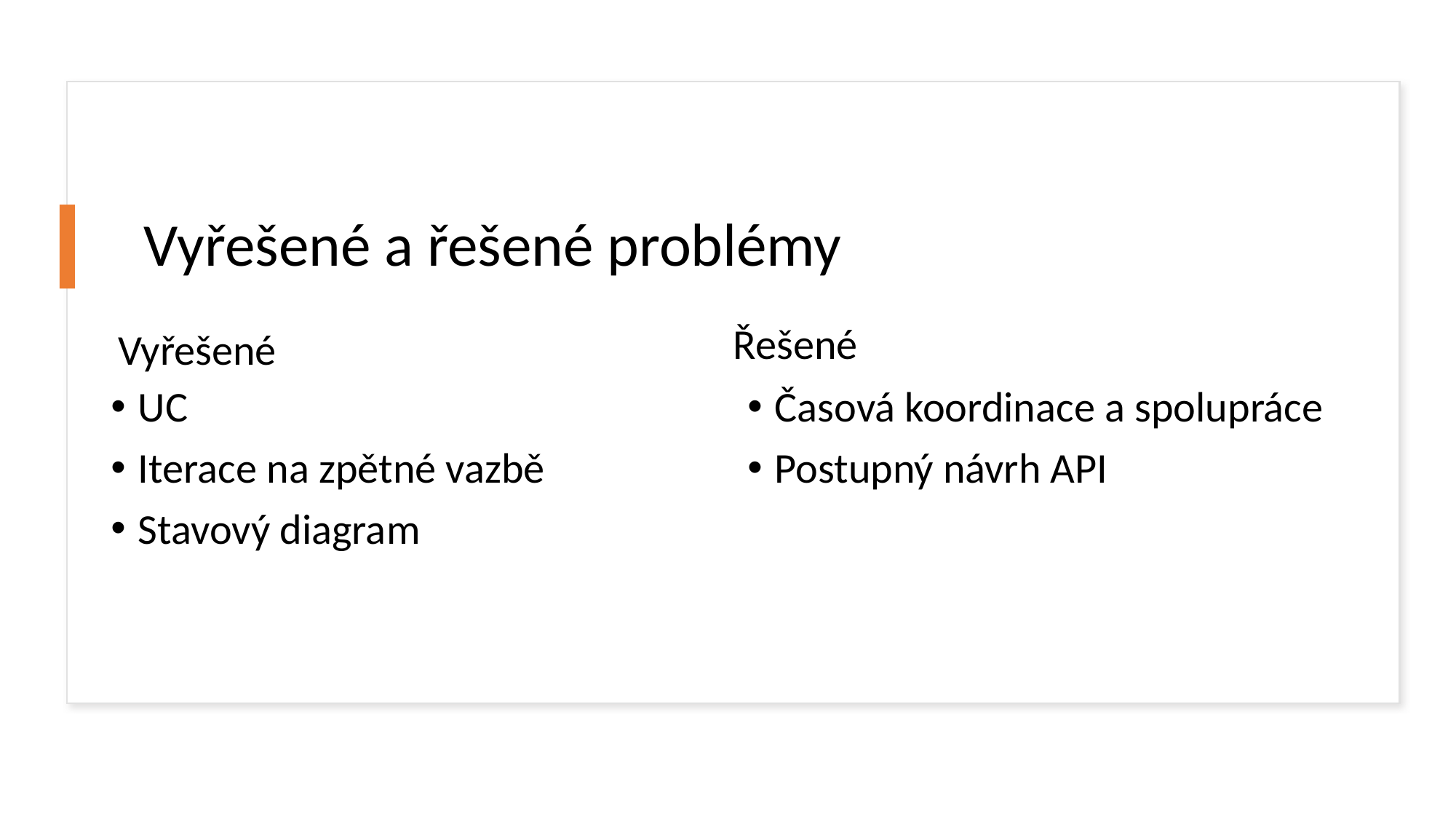

# Vyřešené a řešené problémy

Vyřešené
Řešené
UC
Iterace na zpětné vazbě
Stavový diagram
Časová koordinace a spolupráce
Postupný návrh API